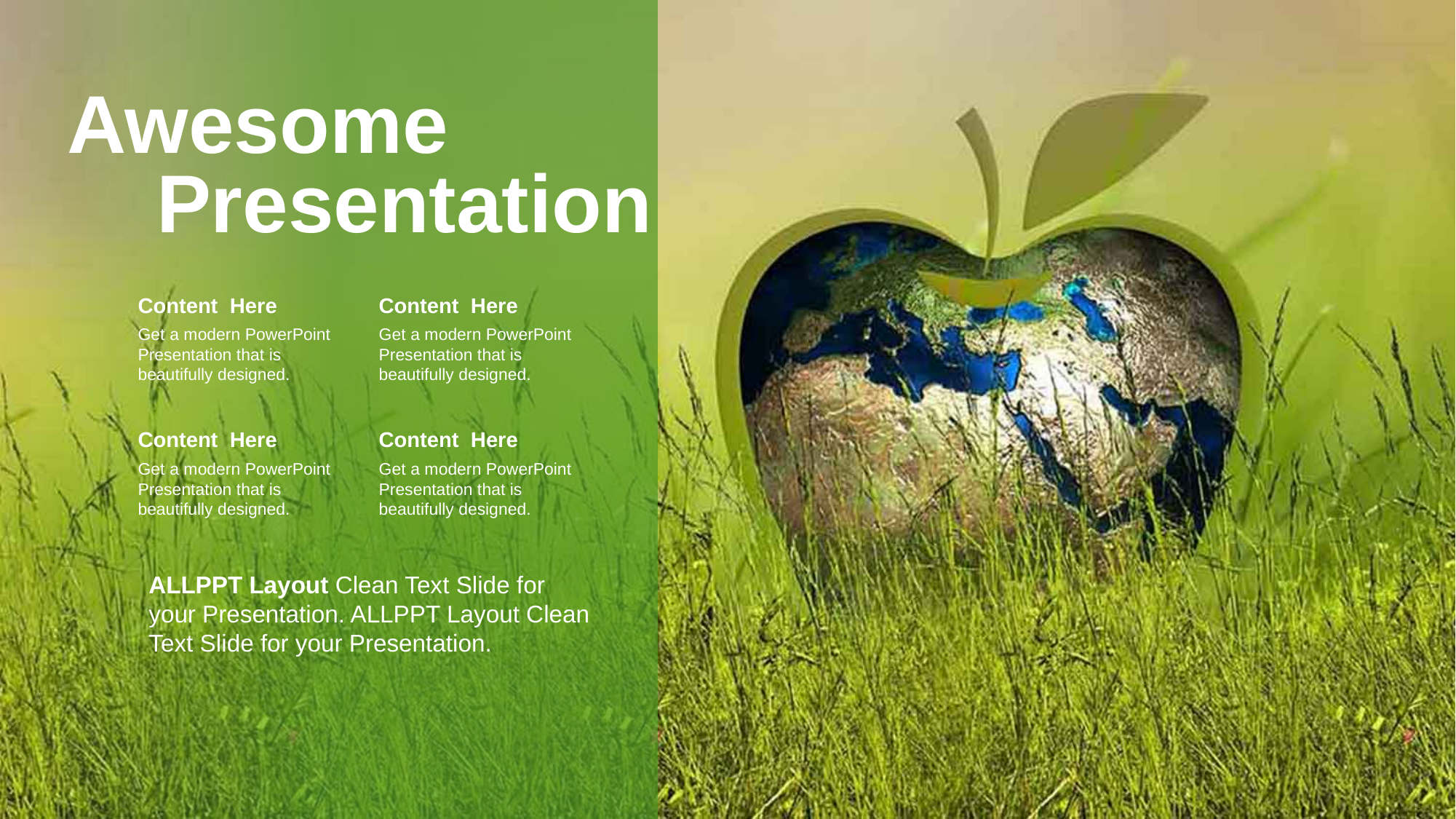

Awesome

Presentation
Content  Here
Get a modern PowerPoint  Presentation that is beautifully designed.
Content  Here
Get a modern PowerPoint  Presentation that is beautifully designed.
Content  Here
Get a modern PowerPoint  Presentation that is beautifully designed.
Content  Here
Get a modern PowerPoint  Presentation that is beautifully designed.
ALLPPT Layout Clean Text Slide for your Presentation. ALLPPT Layout Clean Text Slide for your Presentation.